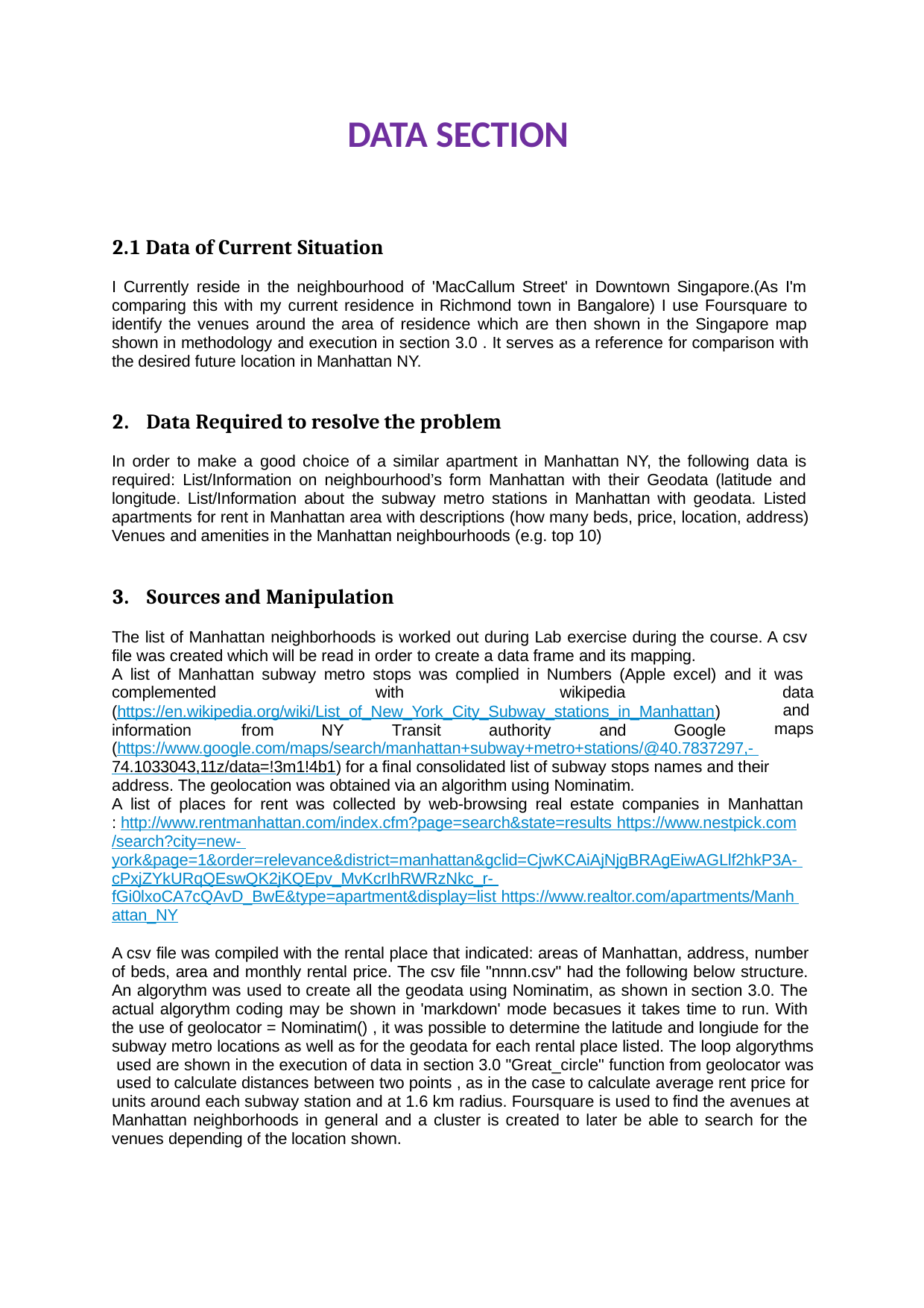

# DATA SECTION
2.1 Data of Current Situation
I Currently reside in the neighbourhood of 'MacCallum Street' in Downtown Singapore.(As I'm  comparing this with my current residence in Richmond town in Bangalore) I use Foursquare to  identify the venues around the area of residence which are then shown in the Singapore map  shown in methodology and execution in section 3.0 . It serves as a reference for comparison with  the desired future location in Manhattan NY.

Data Required to resolve the problem
In order to make a good choice of a similar apartment in Manhattan NY, the following data is  required: List/Information on neighbourhood’s form Manhattan with their Geodata (latitude and  longitude. List/Information about the subway metro stations in Manhattan with geodata. Listed  apartments for rent in Manhattan area with descriptions (how many beds, price, location, address)  Venues and amenities in the Manhattan neighbourhoods (e.g. top 10)

Sources and Manipulation
The list of Manhattan neighborhoods is worked out during Lab exercise during the course. A csv  file was created which will be read in order to create a data frame and its mapping.
A list of Manhattan subway metro stops was complied in Numbers (Apple excel) and it was
complemented	with	wikipedia
data  and  maps
(https://en.wikipedia.org/wiki/List_of_New_York_City_Subway_stations_in_Manhattan)
information	from	NY	Transit	authority	and	Google
(https://www.google.com/maps/search/manhattan+subway+metro+stations/@40.7837297,-  74.1033043,11z/data=!3m1!4b1) for a final consolidated list of subway stops names and their  address. The geolocation was obtained via an algorithm using Nominatim.
A list of places for rent was collected by web-browsing real estate companies in Manhattan
: http://www.rentmanhattan.com/index.cfm?page=search&state=results https://www.nestpick.com
/search?city=new-  york&page=1&order=relevance&district=manhattan&gclid=CjwKCAiAjNjgBRAgEiwAGLlf2hkP3A-  cPxjZYkURqQEswQK2jKQEpv_MvKcrIhRWRzNkc_r-  fGi0lxoCA7cQAvD_BwE&type=apartment&display=list https://www.realtor.com/apartments/Manh  attan_NY

A csv file was compiled with the rental place that indicated: areas of Manhattan, address, number  of beds, area and monthly rental price. The csv file "nnnn.csv" had the following below structure.  An algorythm was used to create all the geodata using Nominatim, as shown in section 3.0. The  actual algorythm coding may be shown in 'markdown' mode becasues it takes time to run. With  the use of geolocator = Nominatim() , it was possible to determine the latitude and longiude for the  subway metro locations as well as for the geodata for each rental place listed. The loop algorythms  used are shown in the execution of data in section 3.0 "Great_circle" function from geolocator was  used to calculate distances between two points , as in the case to calculate average rent price for  units around each subway station and at 1.6 km radius. Foursquare is used to find the avenues at  Manhattan neighborhoods in general and a cluster is created to later be able to search for the  venues depending of the location shown.